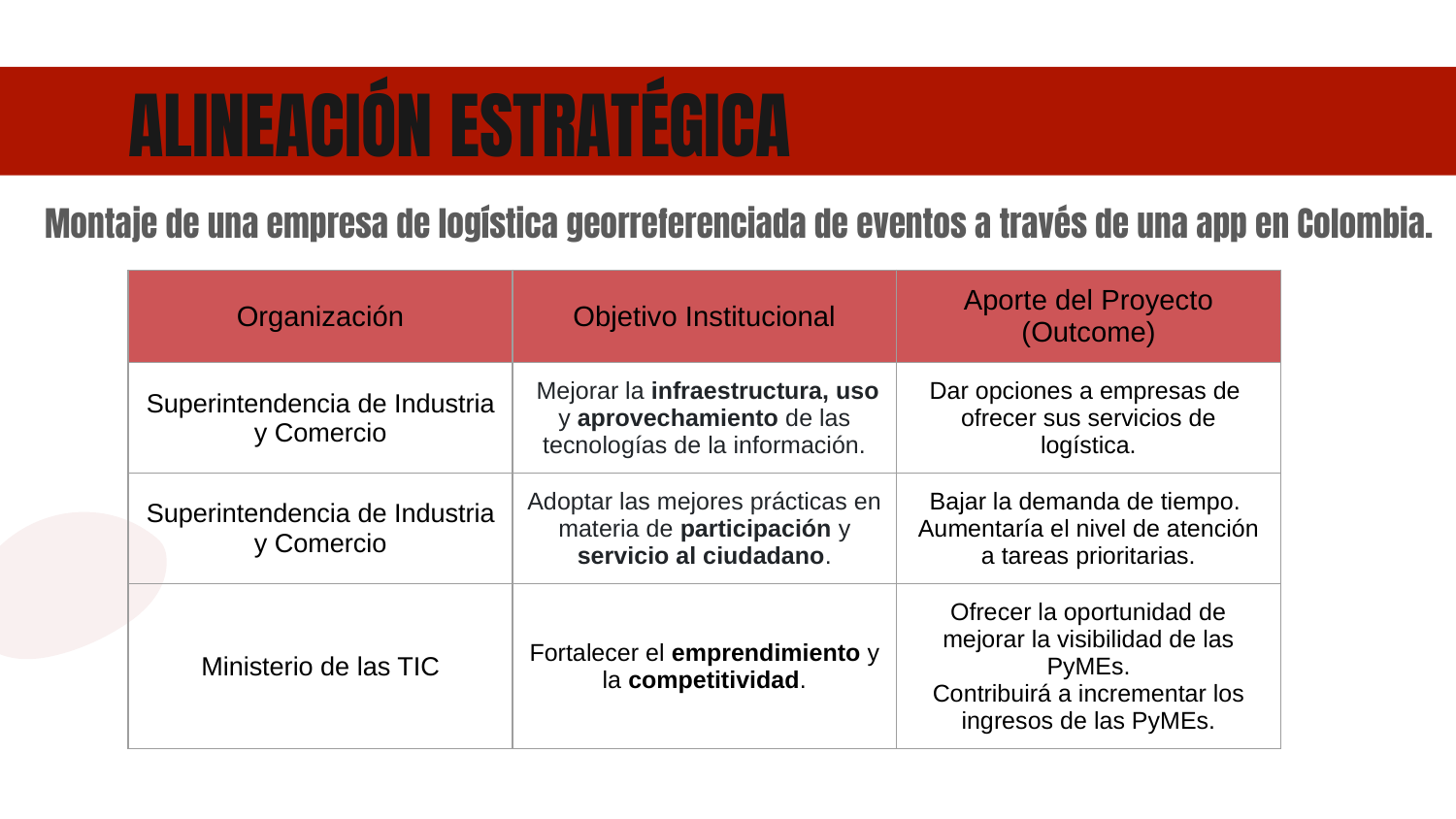

# ALINEACIÓN ESTRATÉGICA
Montaje de una empresa de logística georreferenciada de eventos a través de una app en Colombia.
| Organización | Objetivo Institucional | Aporte del Proyecto (Outcome) |
| --- | --- | --- |
| Superintendencia de Industria y Comercio | Mejorar la infraestructura, uso y aprovechamiento de las tecnologías de la información. | Dar opciones a empresas de ofrecer sus servicios de logística. |
| Superintendencia de Industria y Comercio | Adoptar las mejores prácticas en materia de participación y servicio al ciudadano. | Bajar la demanda de tiempo. Aumentaría el nivel de atención a tareas prioritarias. |
| Ministerio de las TIC | Fortalecer el emprendimiento y la competitividad. | Ofrecer la oportunidad de mejorar la visibilidad de las PyMEs. Contribuirá a incrementar los ingresos de las PyMEs. |